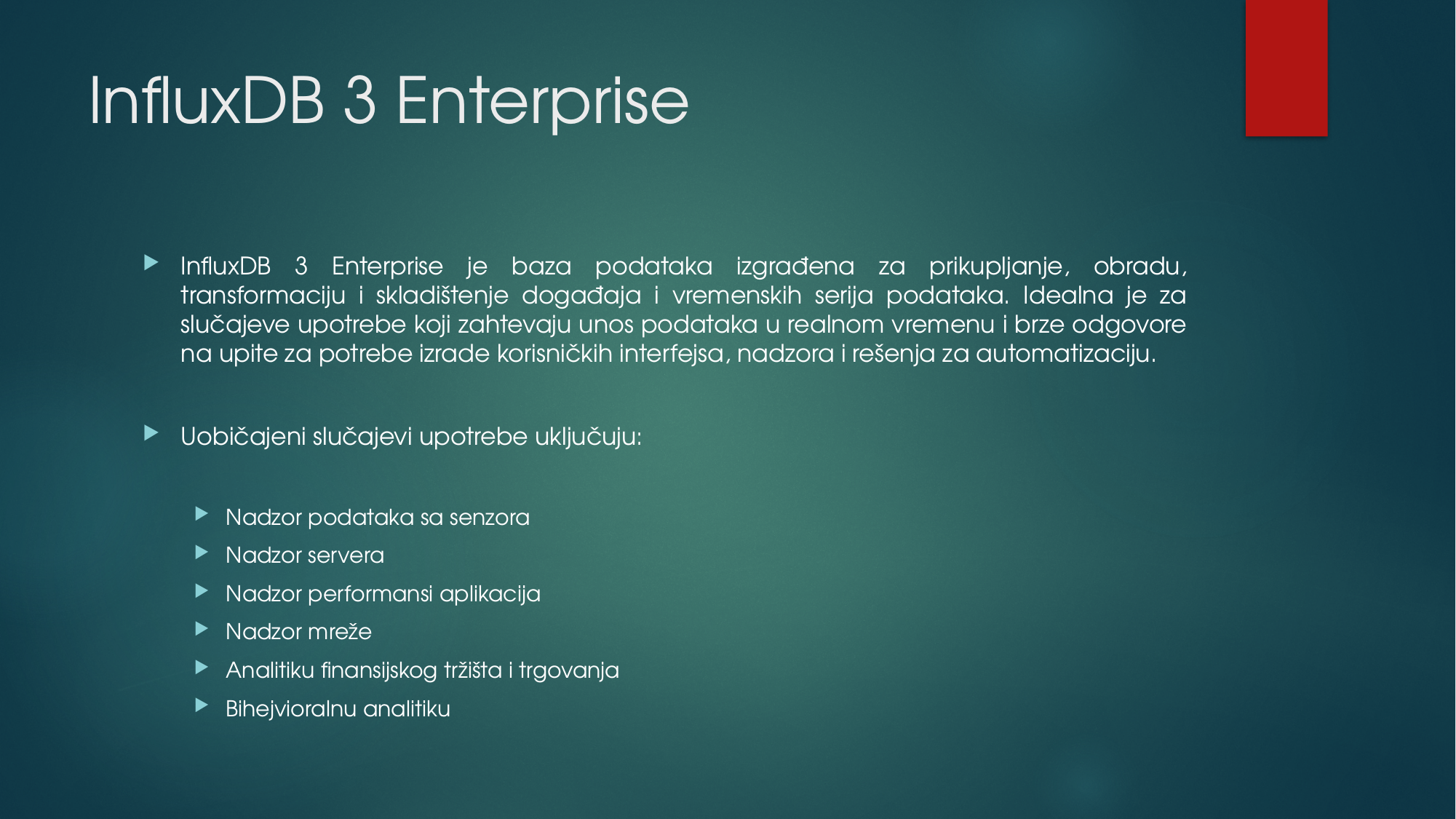

# InfluxDB 3 Enterprise
InfluxDB 3 Enterprise je baza podataka izgrađena za prikupljanje, obradu, transformaciju i skladištenje događaja i vremenskih serija podataka. Idealna je za slučajeve upotrebe koji zahtevaju unos podataka u realnom vremenu i brze odgovore na upite za potrebe izrade korisničkih interfejsa, nadzora i rešenja za automatizaciju.

Uobičajeni slučajevi upotrebe uključuju:

Nadzor podataka sa senzora
Nadzor servera
Nadzor performansi aplikacija
Nadzor mreže
Analitiku finansijskog tržišta i trgovanja
Bihejvioralnu analitiku